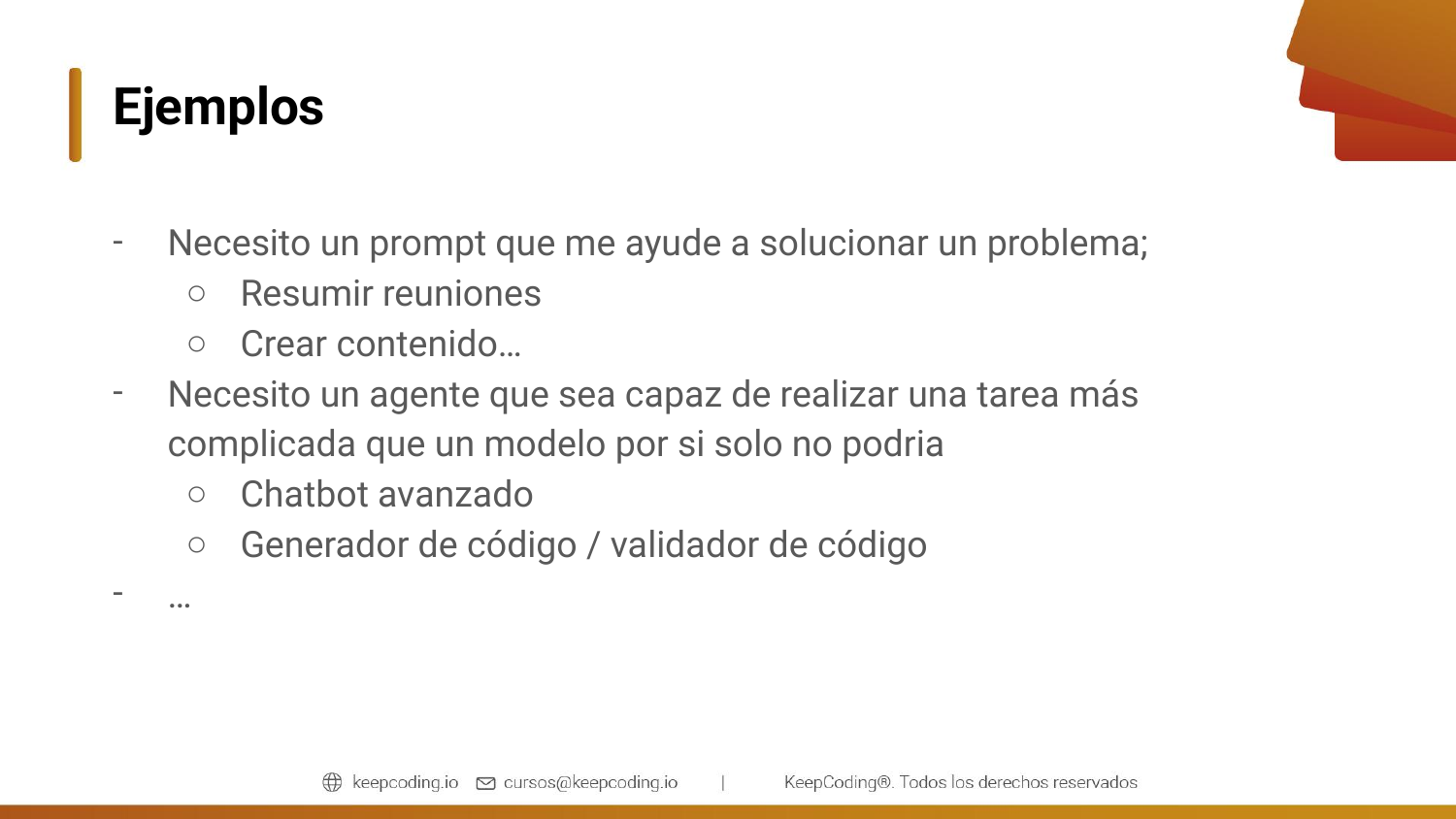

# Ejemplos
Necesito un prompt que me ayude a solucionar un problema;
Resumir reuniones
Crear contenido…
Necesito un agente que sea capaz de realizar una tarea más complicada que un modelo por si solo no podria
Chatbot avanzado
Generador de código / validador de código
…